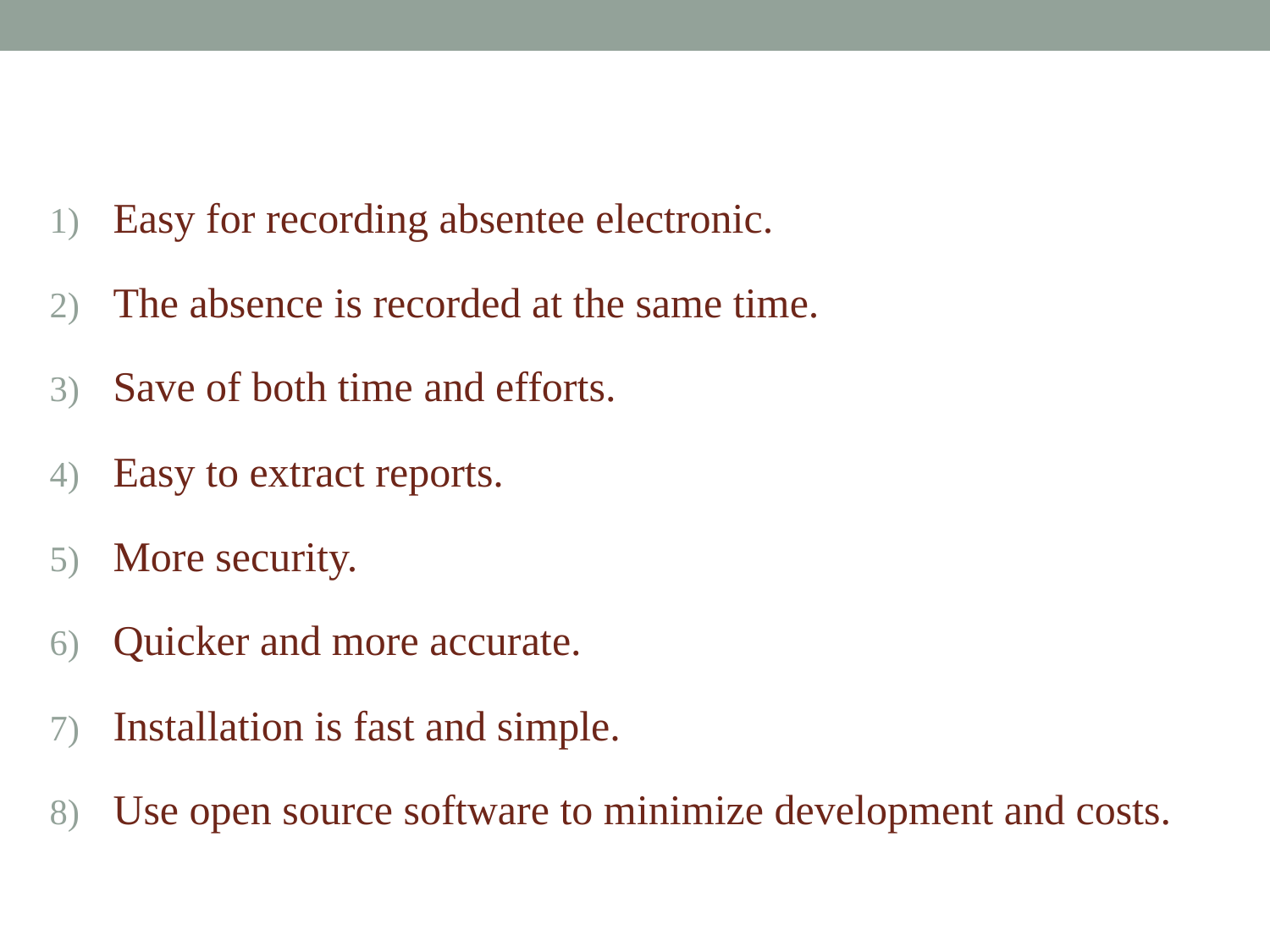

Easy for recording absentee electronic.
The absence is recorded at the same time.
Save of both time and efforts.
Easy to extract reports.
More security.
Quicker and more accurate.
Installation is fast and simple.
Use open source software to minimize development and costs.